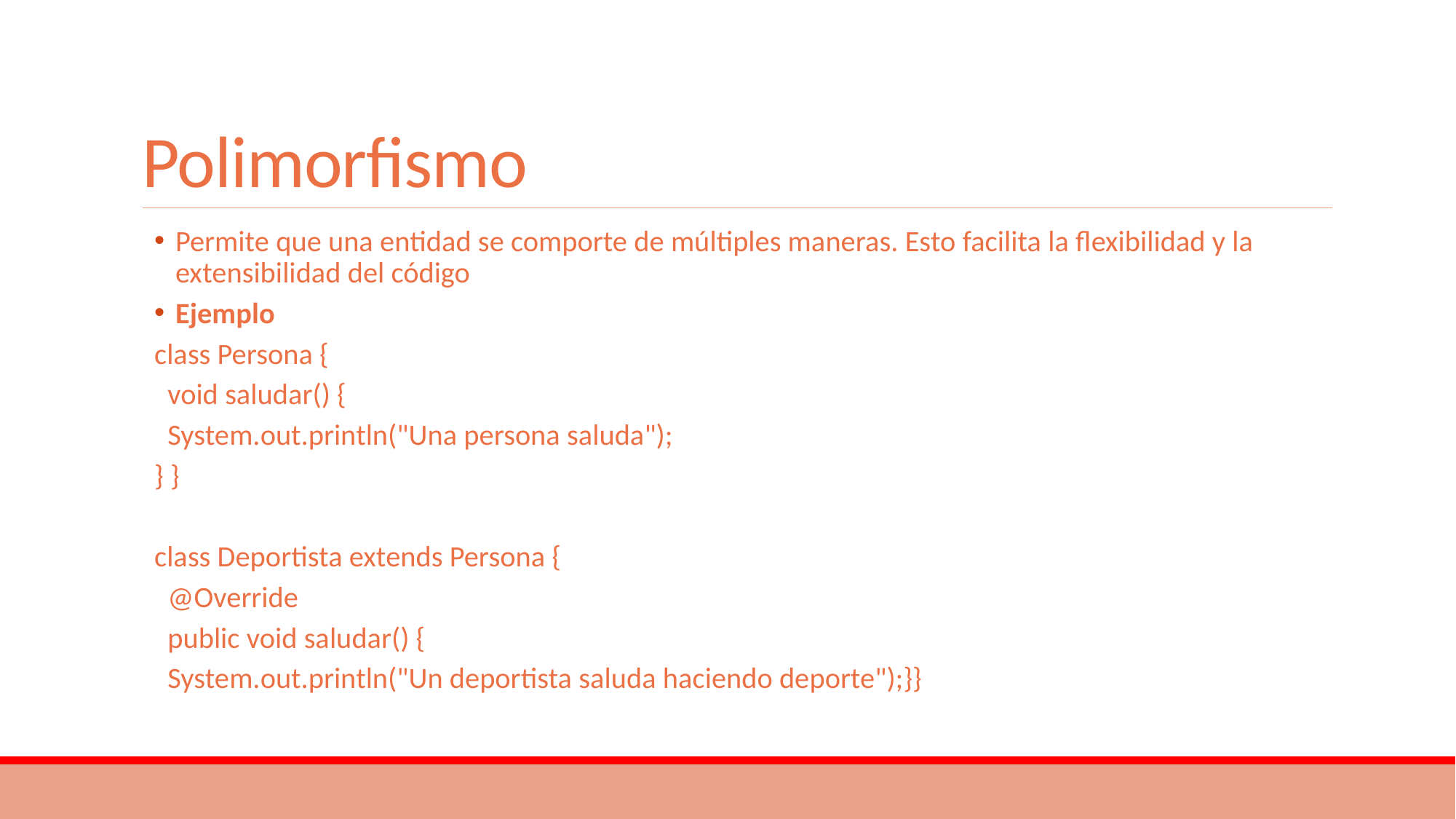

# Polimorfismo
Permite que una entidad se comporte de múltiples maneras. Esto facilita la flexibilidad y la extensibilidad del código
Ejemplo
class Persona {
  void saludar() {
  System.out.println("Una persona saluda");
} }

class Deportista extends Persona {
  @Override
  public void saludar() {
  System.out.println("Un deportista saluda haciendo deporte");}}